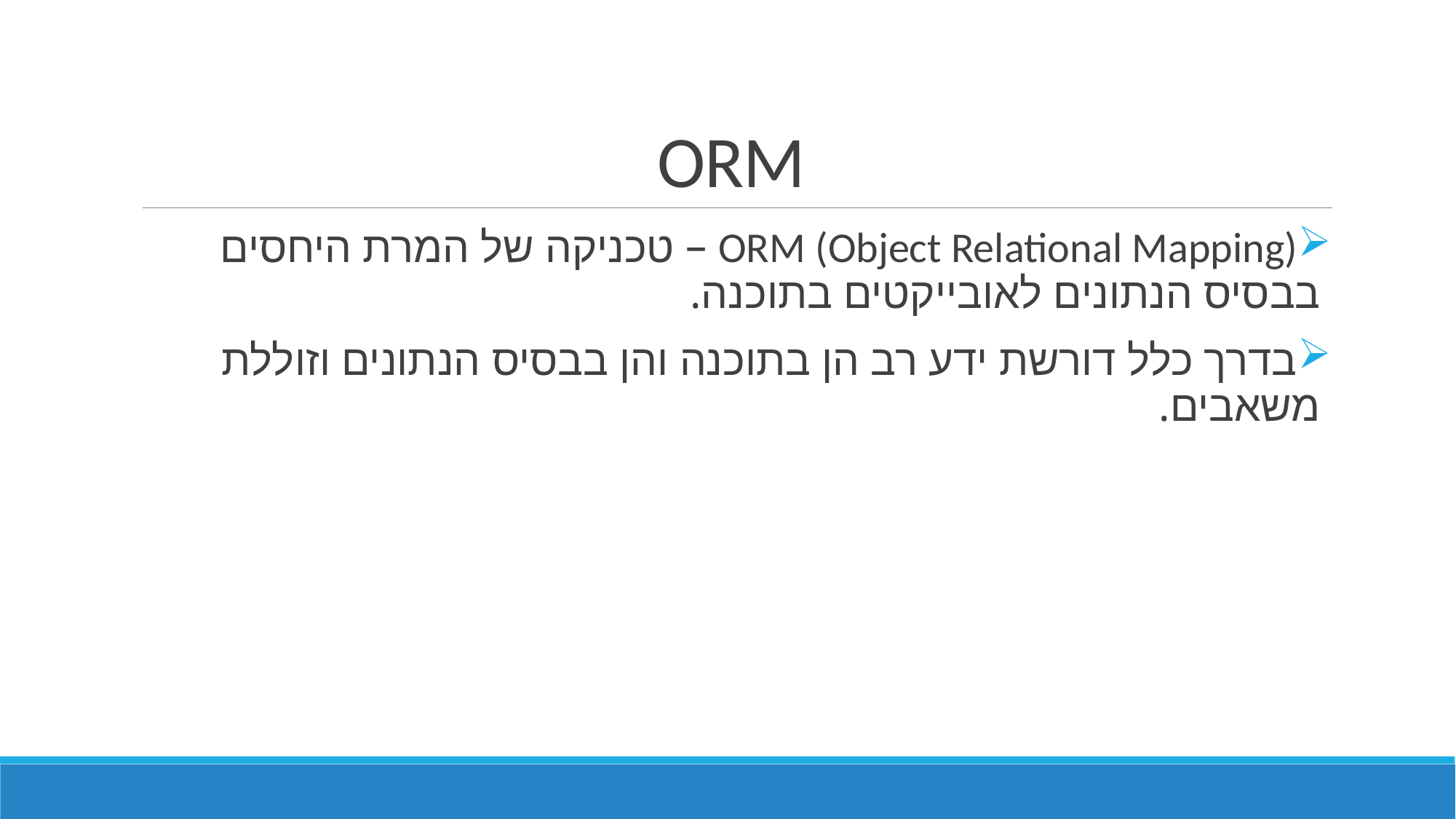

# ORM
ORM (Object Relational Mapping) – טכניקה של המרת היחסים בבסיס הנתונים לאובייקטים בתוכנה.
בדרך כלל דורשת ידע רב הן בתוכנה והן בבסיס הנתונים וזוללת משאבים.